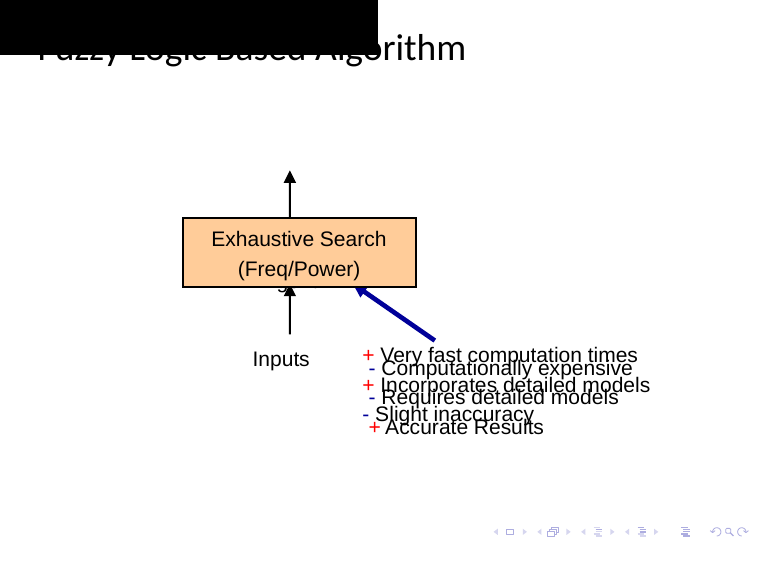

# Fuzzy Logic Based Algorithm

Exhaustive Search
(Freq/Power)
Fuzzy Logic
based Algorithm

+ Very fast computation times
+ Incorporates detailed models
- Slight inaccuracy
Inputs
- Computationally expensive
- Requires detailed models
+ Accurate Results
117
Smruti R. Sarangi